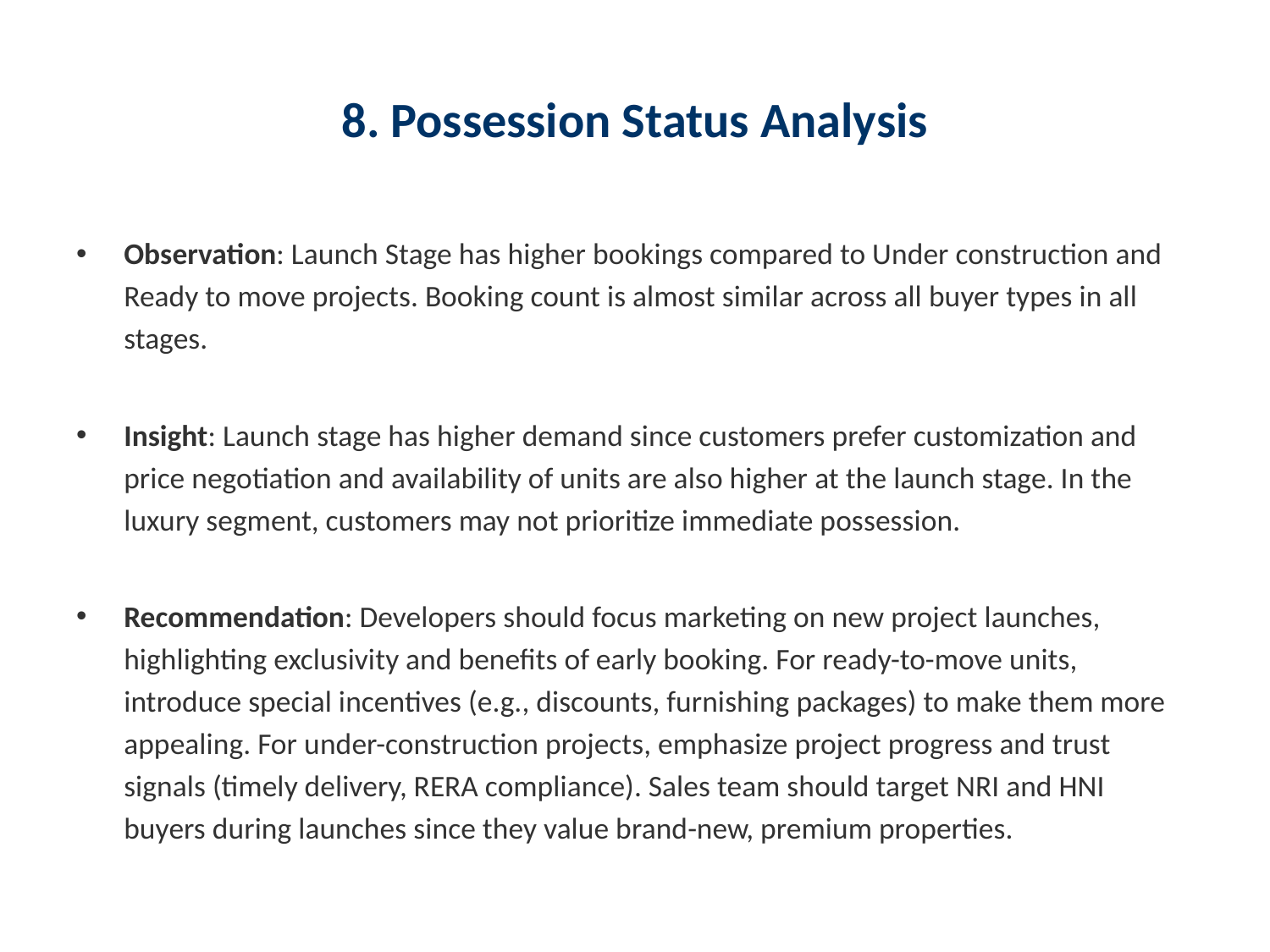

# 8. Possession Status Analysis
Observation: Launch Stage has higher bookings compared to Under construction and Ready to move projects. Booking count is almost similar across all buyer types in all stages.

Insight: Launch stage has higher demand since customers prefer customization and price negotiation and availability of units are also higher at the launch stage. In the luxury segment, customers may not prioritize immediate possession.

Recommendation: Developers should focus marketing on new project launches, highlighting exclusivity and benefits of early booking. For ready-to-move units, introduce special incentives (e.g., discounts, furnishing packages) to make them more appealing. For under-construction projects, emphasize project progress and trust signals (timely delivery, RERA compliance). Sales team should target NRI and HNI buyers during launches since they value brand-new, premium properties.